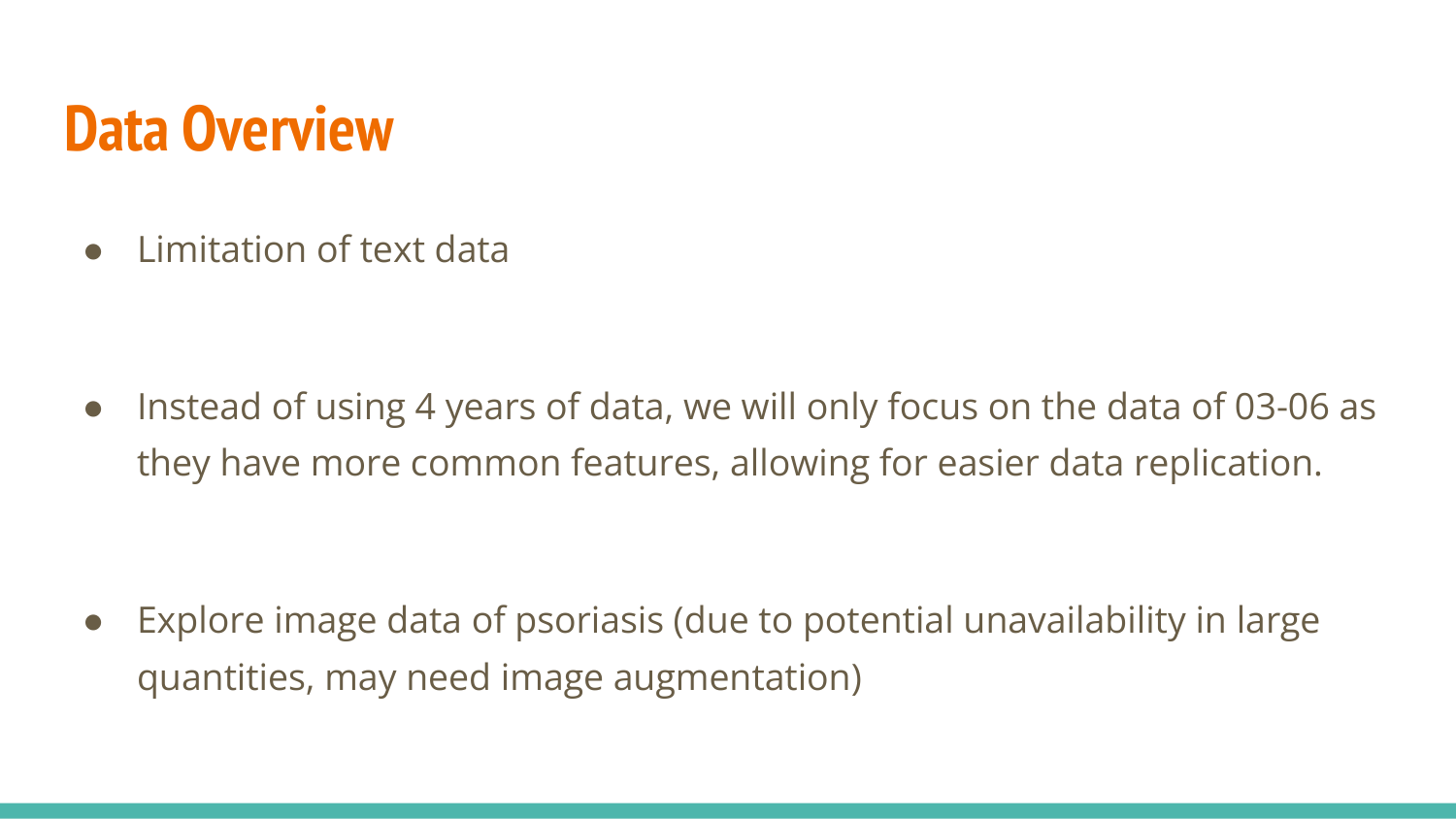

# Data Overview
Limitation of text data

Instead of using 4 years of data, we will only focus on the data of 03-06 as they have more common features, allowing for easier data replication.

Explore image data of psoriasis (due to potential unavailability in large quantities, may need image augmentation)